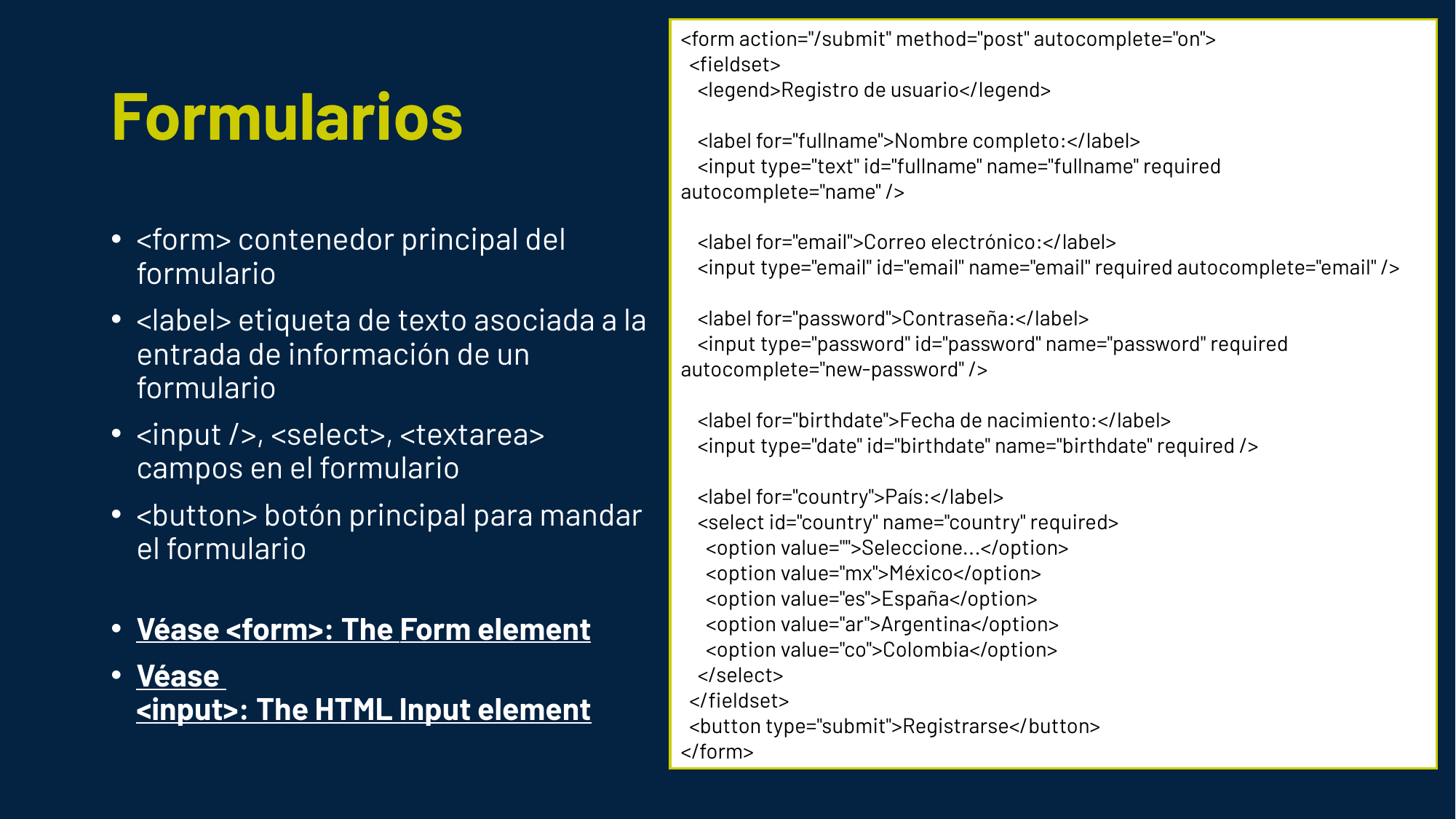

<form action="/submit" method="post" autocomplete="on">
  <fieldset>
    <legend>Registro de usuario</legend>

    <label for="fullname">Nombre completo:</label>
    <input type="text" id="fullname" name="fullname" required autocomplete="name" />

    <label for="email">Correo electrónico:</label>
    <input type="email" id="email" name="email" required autocomplete="email" />

    <label for="password">Contraseña:</label>
    <input type="password" id="password" name="password" required autocomplete="new-password" />

    <label for="birthdate">Fecha de nacimiento:</label>
    <input type="date" id="birthdate" name="birthdate" required />

    <label for="country">País:</label>
    <select id="country" name="country" required>
      <option value="">Seleccione...</option>
      <option value="mx">México</option>
      <option value="es">España</option>
      <option value="ar">Argentina</option>
      <option value="co">Colombia</option>
    </select>
  </fieldset>
  <button type="submit">Registrarse</button>
</form>
Formularios
<form> contenedor principal del formulario
<label> etiqueta de texto asociada a la entrada de información de un formulario
<input />, <select>, <textarea> campos en el formulario
<button> botón principal para mandar el formulario
Véase <form>: The Form element
Véase  <input>: The HTML Input element